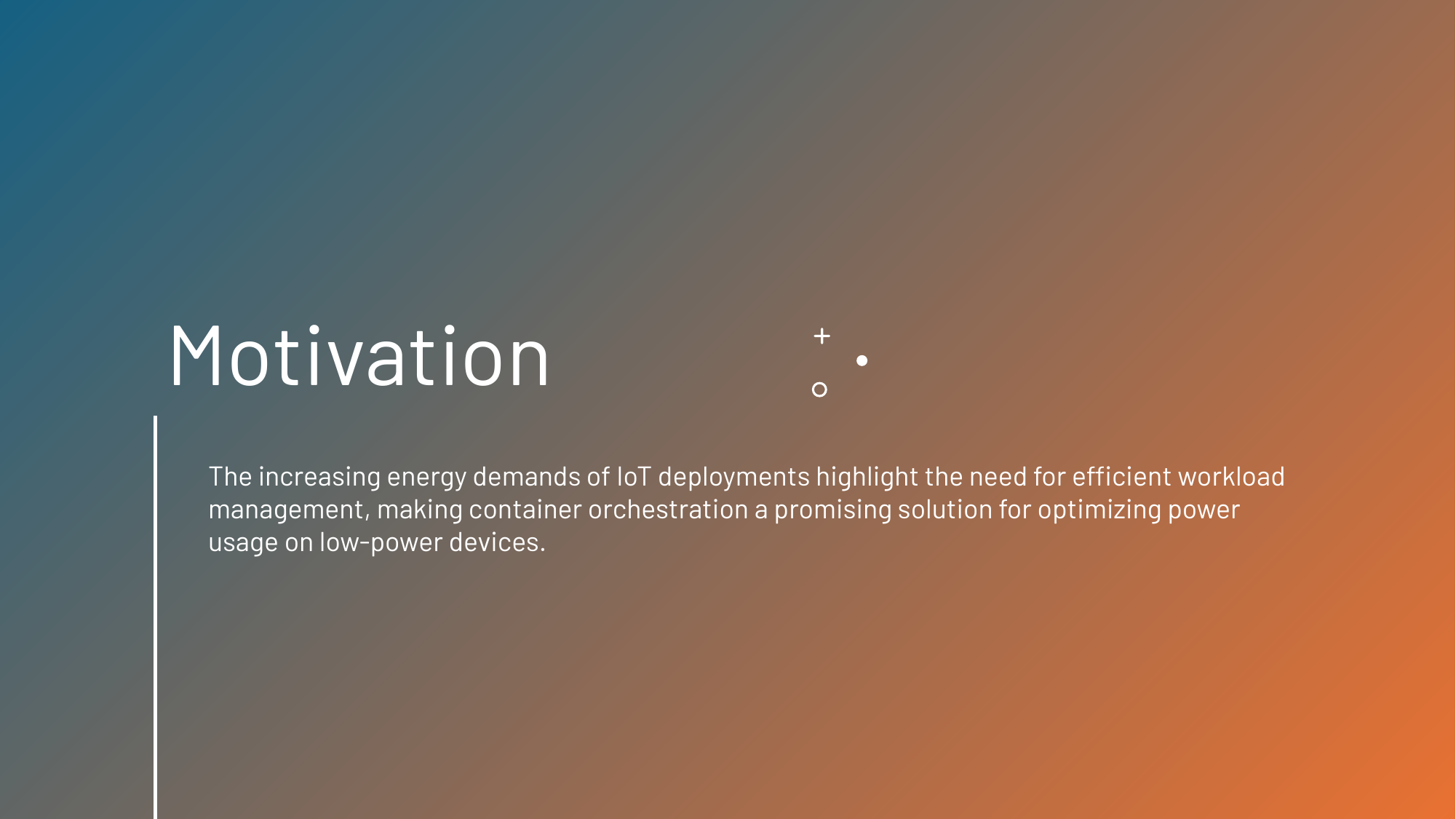

# Motivation

The increasing energy demands of IoT deployments highlight the need for efficient workload management, making container orchestration a promising solution for optimizing power usage on low-power devices.